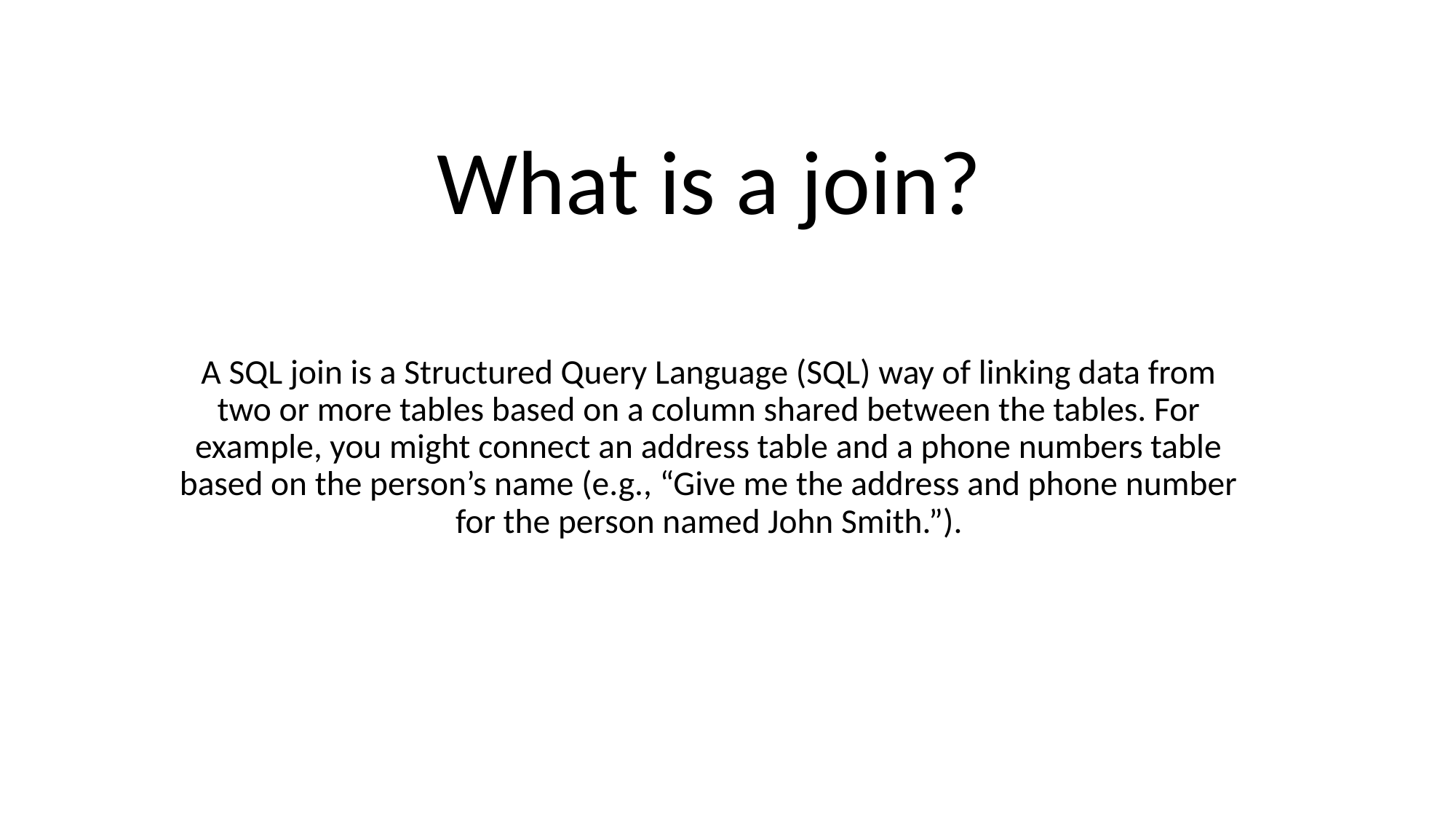

# What is a join?
A SQL join is a Structured Query Language (SQL) way of linking data from two or more tables based on a column shared between the tables. For example, you might connect an address table and a phone numbers table based on the person’s name (e.g., “Give me the address and phone number for the person named John Smith.”).